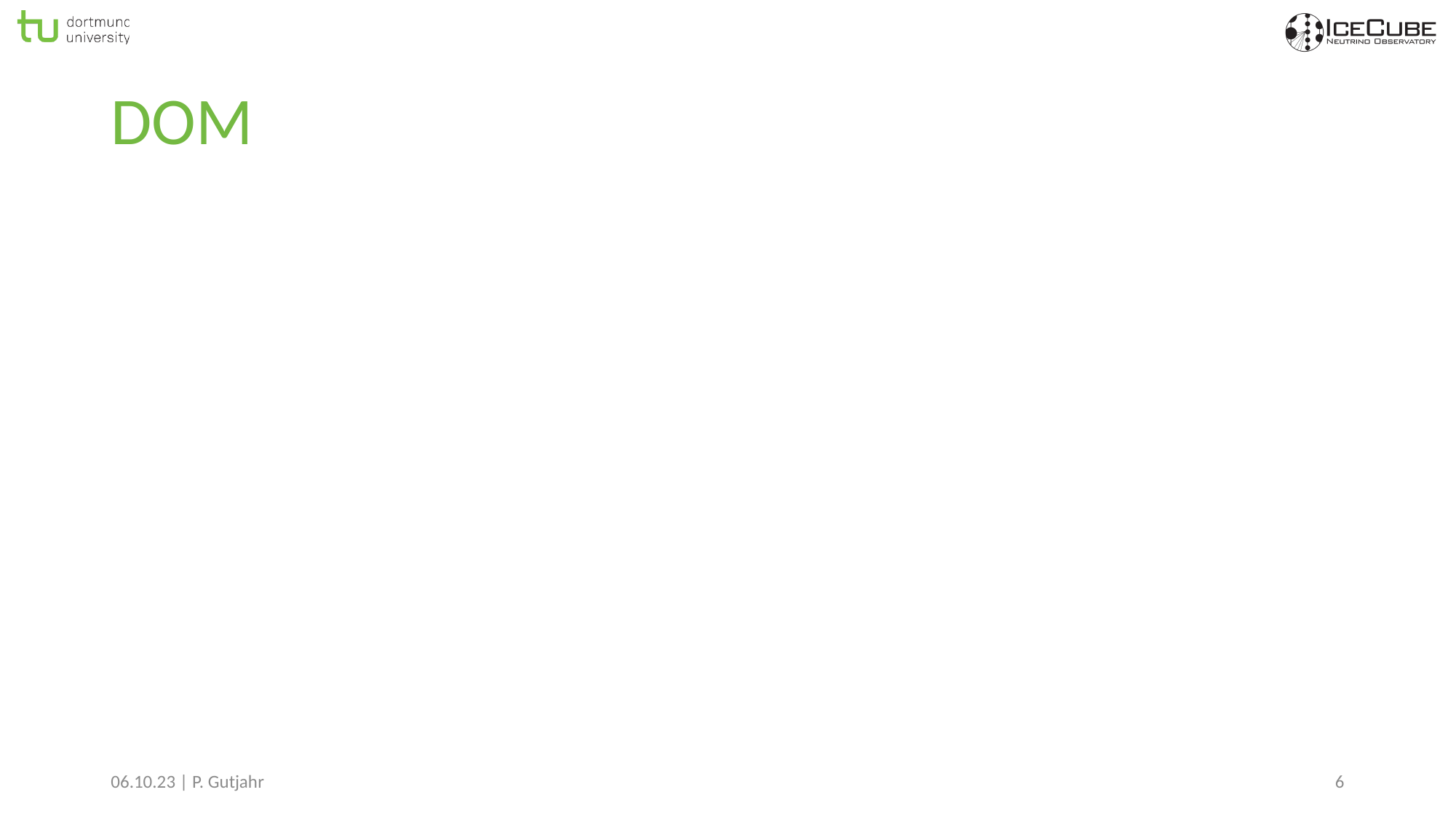

# DOM

06.10.23 | P. Gutjahr
6